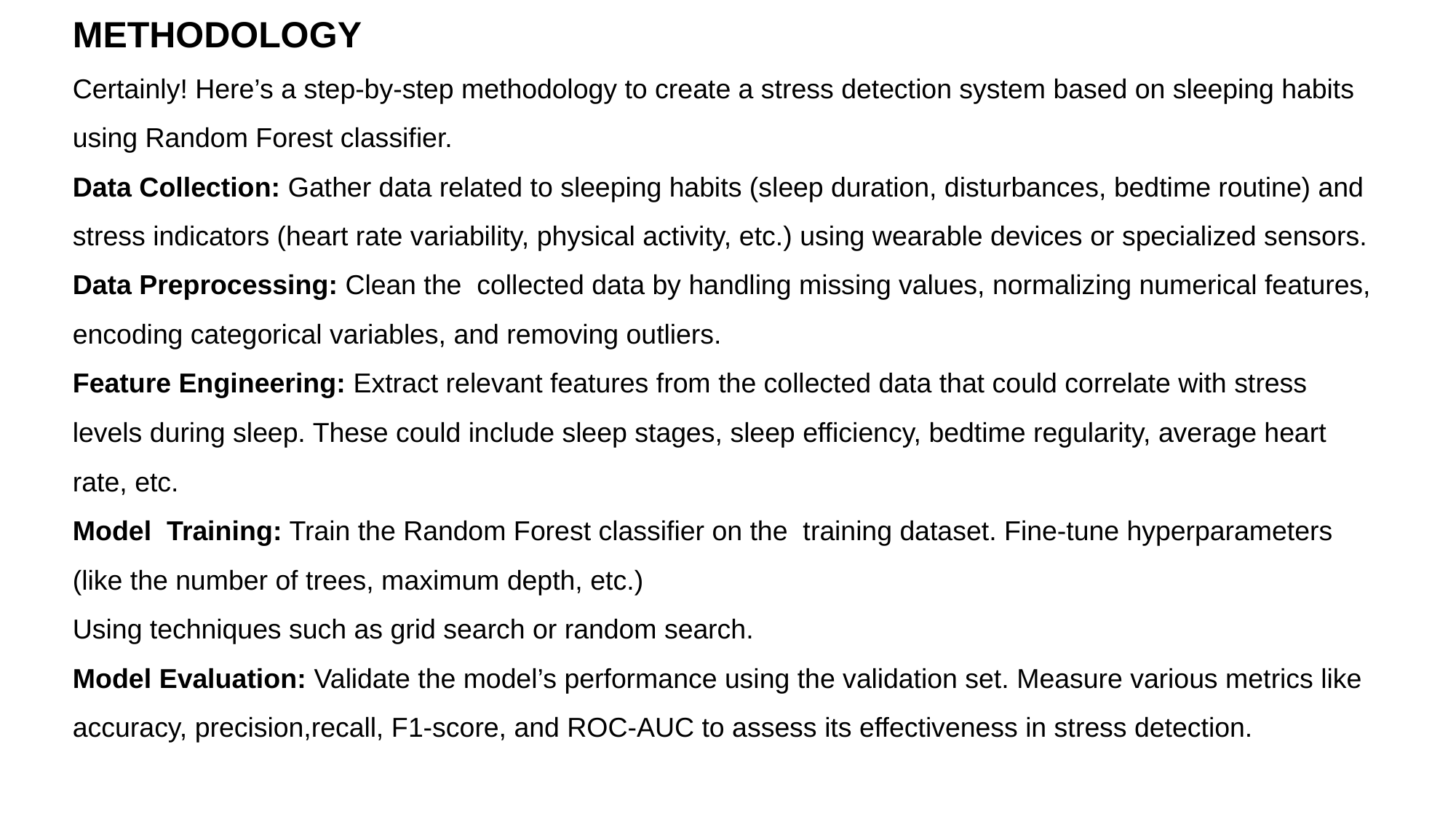

# METHODOLOGY Certainly! Here’s a step-by-step methodology to create a stress detection system based on sleeping habits using Random Forest classifier. Data Collection: Gather data related to sleeping habits (sleep duration, disturbances, bedtime routine) and stress indicators (heart rate variability, physical activity, etc.) using wearable devices or specialized sensors. Data Preprocessing: Clean the  collected data by handling missing values, normalizing numerical features, encoding categorical variables, and removing outliers. Feature Engineering: Extract relevant features from the collected data that could correlate with stress levels during sleep. These could include sleep stages, sleep efficiency, bedtime regularity, average heart rate, etc. Model  Training: Train the Random Forest classifier on the  training dataset. Fine-tune hyperparameters (like the number of trees, maximum depth, etc.) Using techniques such as grid search or random search. Model Evaluation: Validate the model’s performance using the validation set. Measure various metrics like accuracy, precision,recall, F1-score, and ROC-AUC to assess its effectiveness in stress detection.